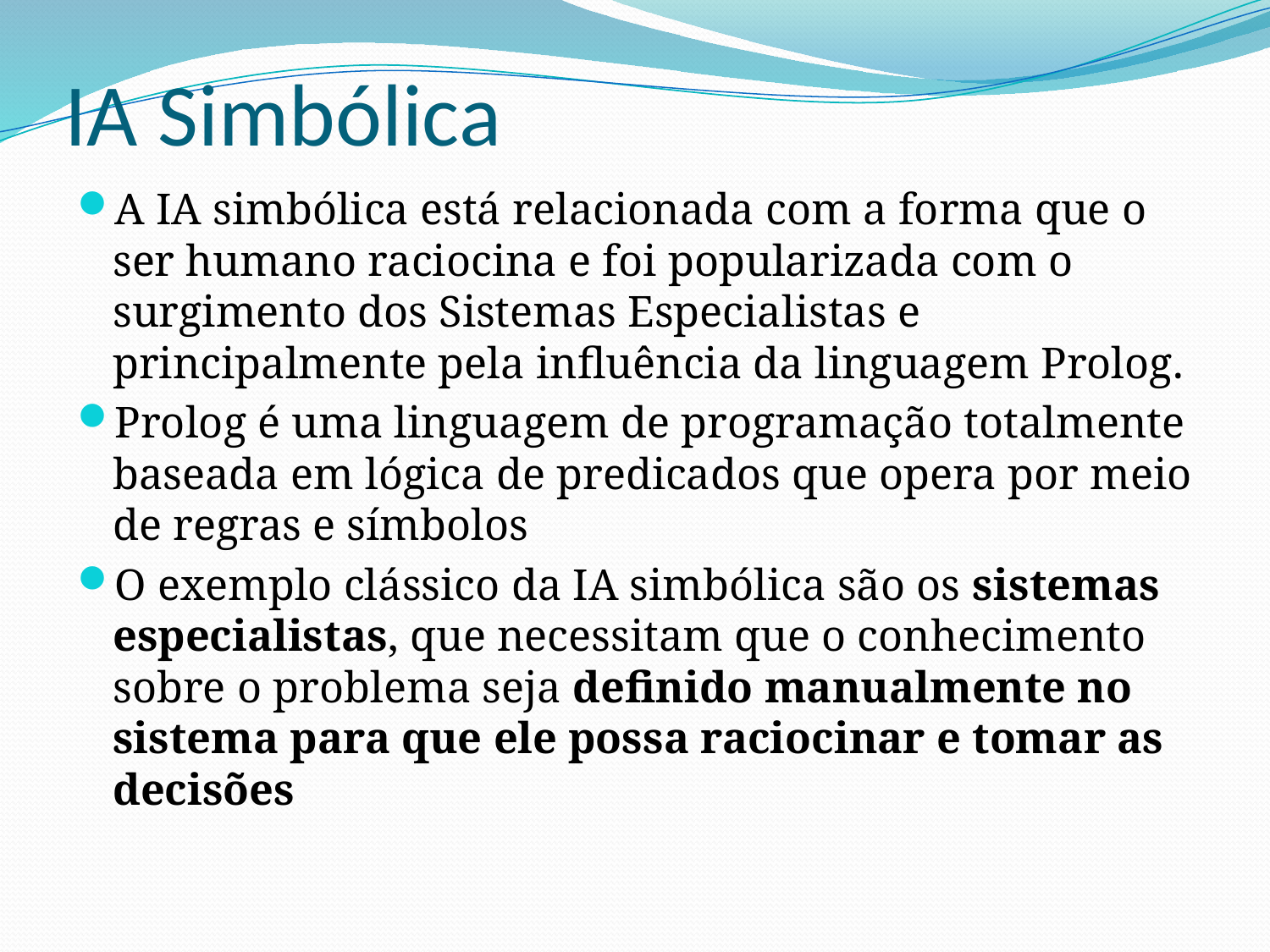

# IA Simbólica
A IA simbólica está relacionada com a forma que o ser humano raciocina e foi popularizada com o surgimento dos Sistemas Especialistas e principalmente pela influência da linguagem Prolog.
Prolog é uma linguagem de programação totalmente baseada em lógica de predicados que opera por meio de regras e símbolos
O exemplo clássico da IA simbólica são os sistemas especialistas, que necessitam que o conhecimento sobre o problema seja definido manualmente no sistema para que ele possa raciocinar e tomar as decisões